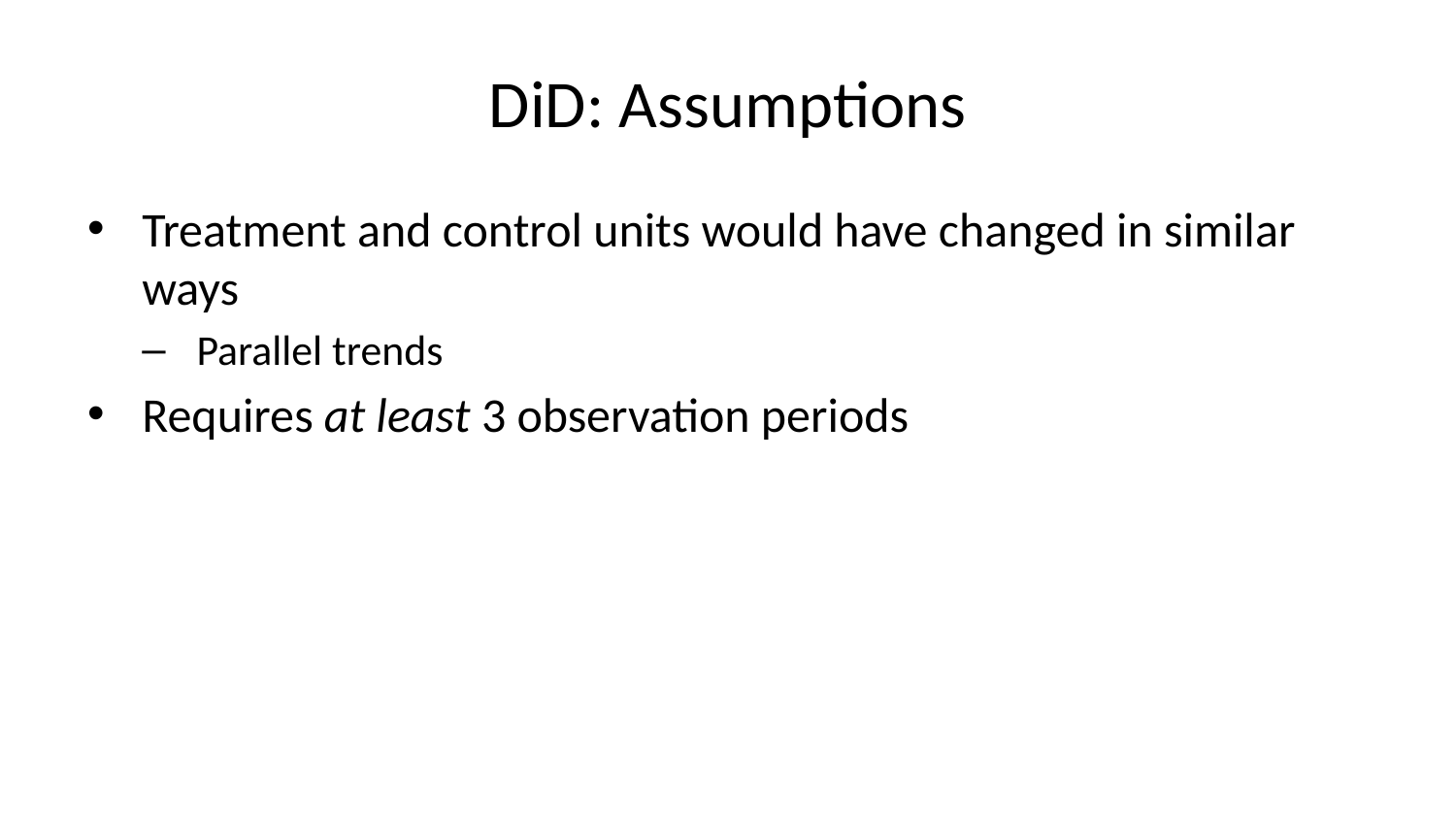

# DiD: Assumptions
Treatment and control units would have changed in similar ways
Parallel trends
Requires at least 3 observation periods